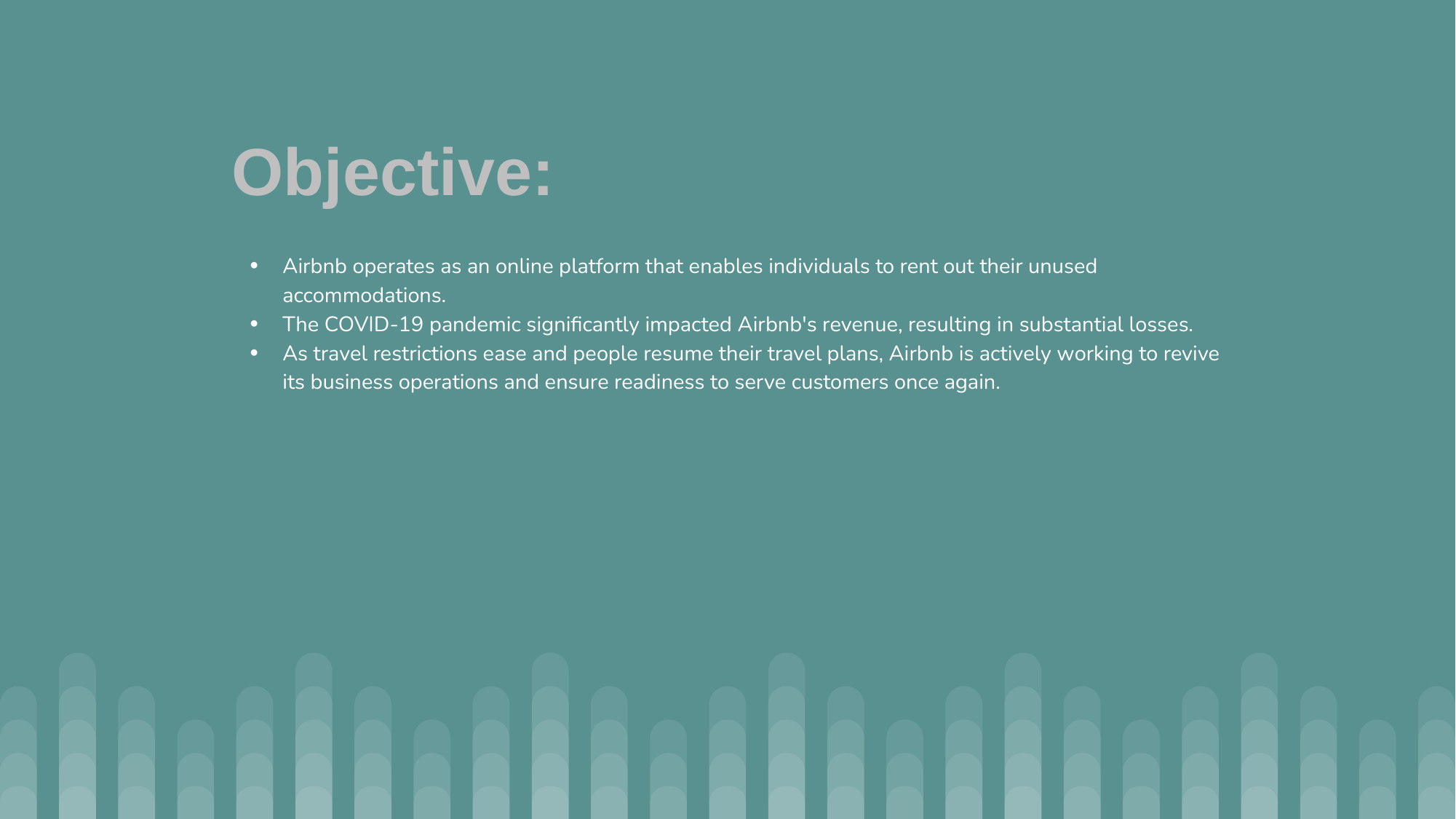

# Objective:
Airbnb operates as an online platform that enables individuals to rent out their unused accommodations.
The COVID-19 pandemic significantly impacted Airbnb's revenue, resulting in substantial losses.
As travel restrictions ease and people resume their travel plans, Airbnb is actively working to revive its business operations and ensure readiness to serve customers once again.